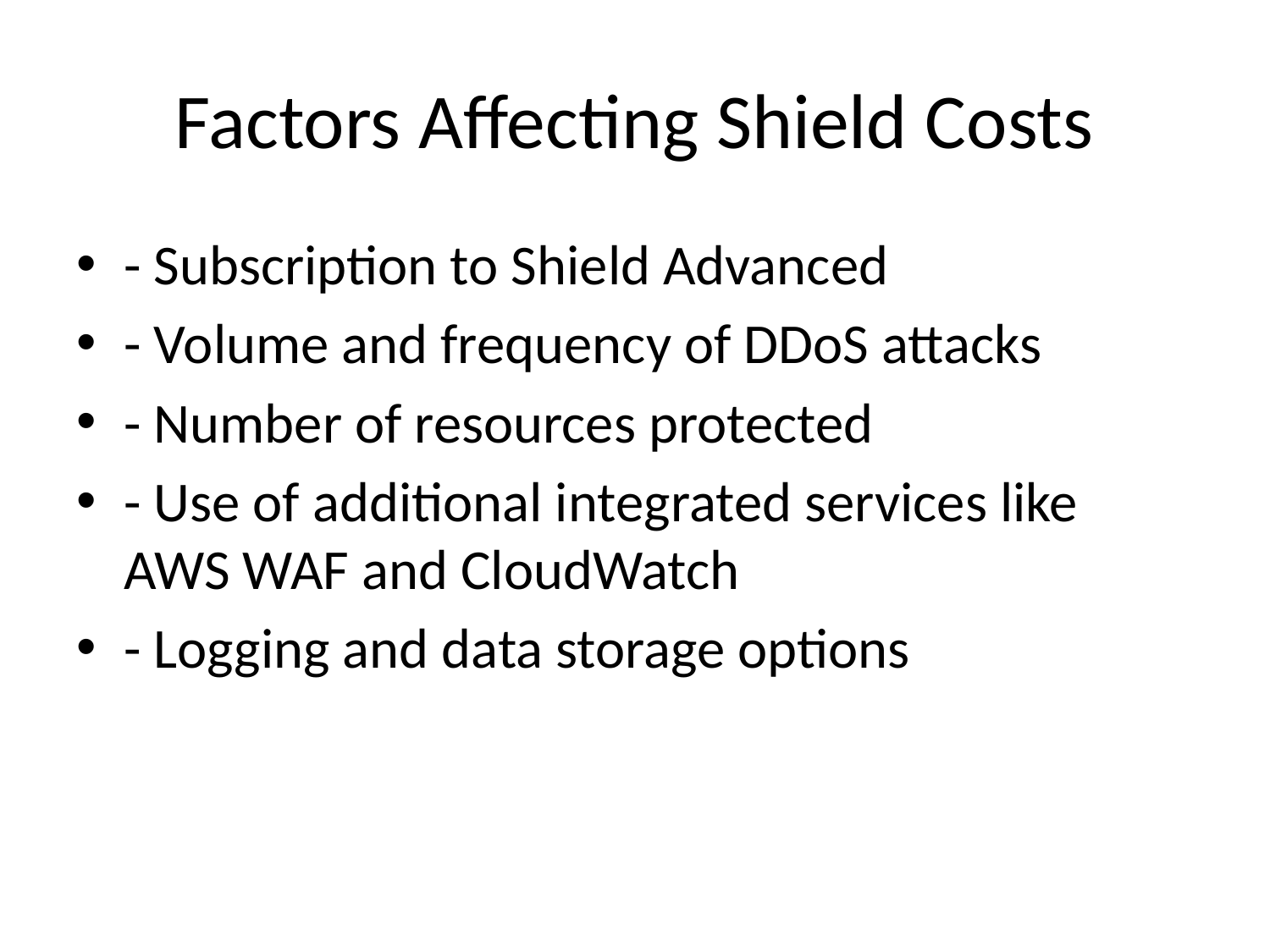

# Factors Affecting Shield Costs
- Subscription to Shield Advanced
- Volume and frequency of DDoS attacks
- Number of resources protected
- Use of additional integrated services like AWS WAF and CloudWatch
- Logging and data storage options